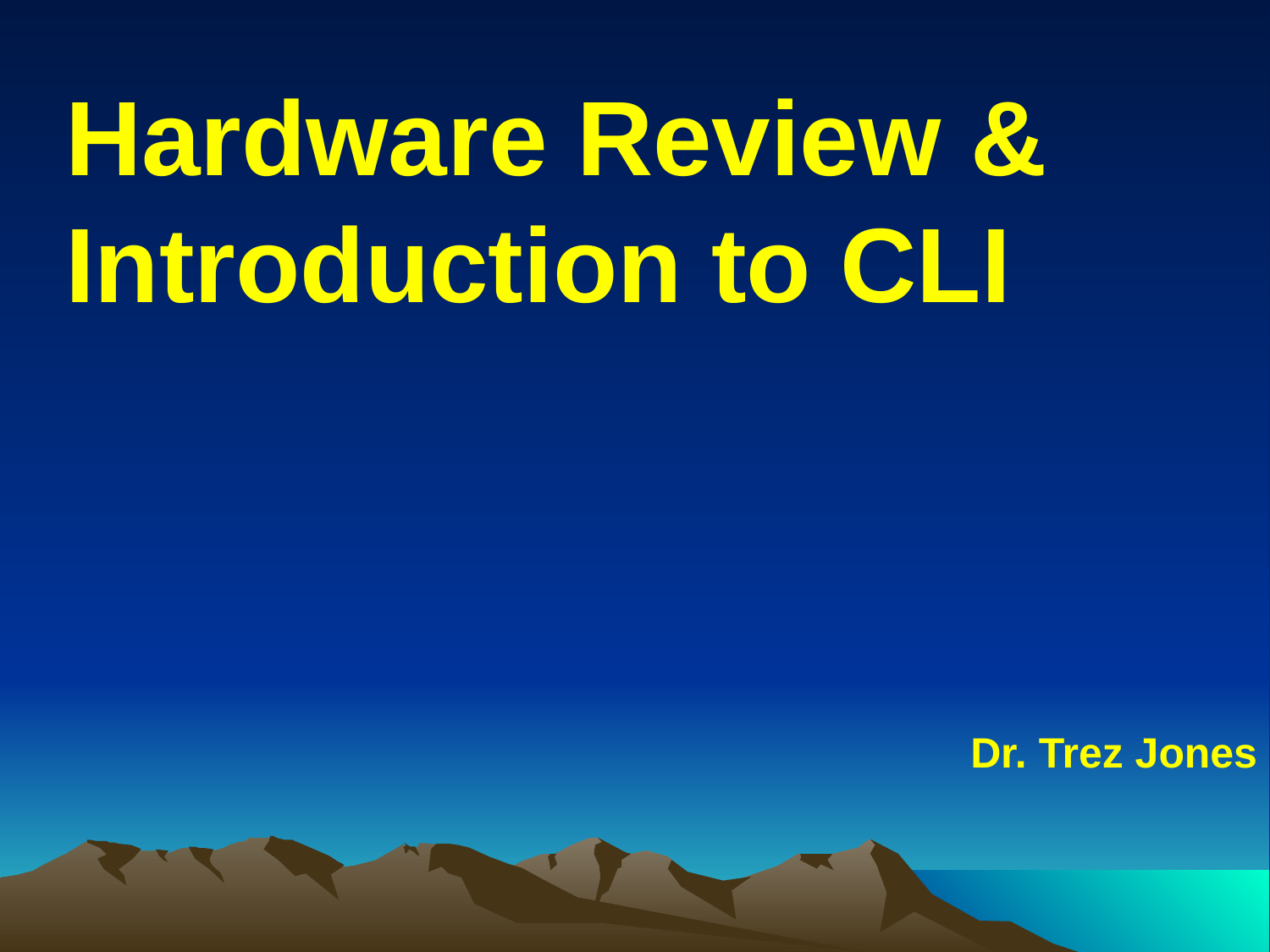

Hardware Review &
Introduction to CLI
Dr. Trez Jones